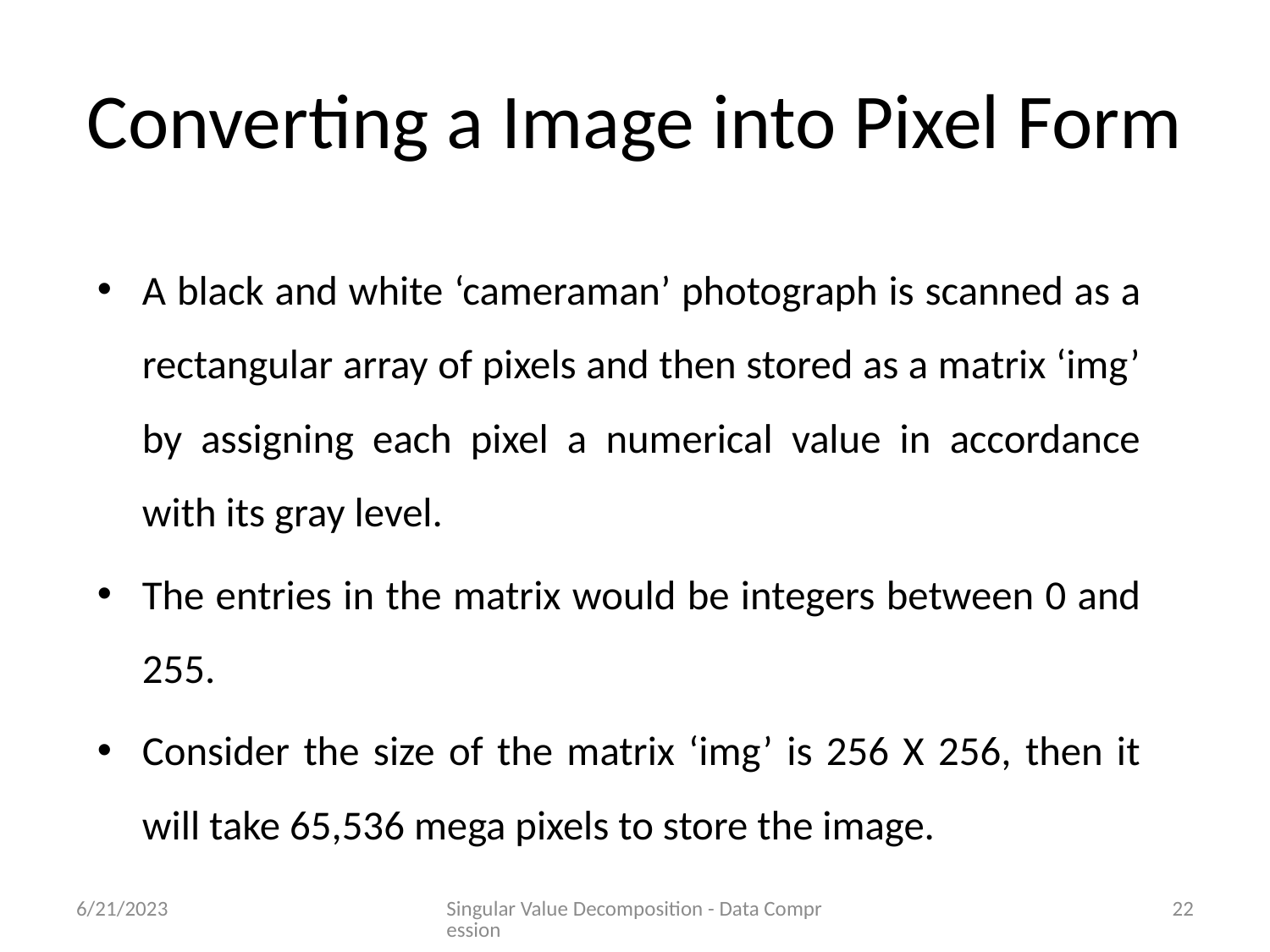

# Converting a Image into Pixel Form
A black and white ‘cameraman’ photograph is scanned as a rectangular array of pixels and then stored as a matrix ‘img’ by assigning each pixel a numerical value in accordance with its gray level.
The entries in the matrix would be integers between 0 and 255.
Consider the size of the matrix ‘img’ is 256 X 256, then it will take 65,536 mega pixels to store the image.
6/21/2023
Singular Value Decomposition - Data Compression
22